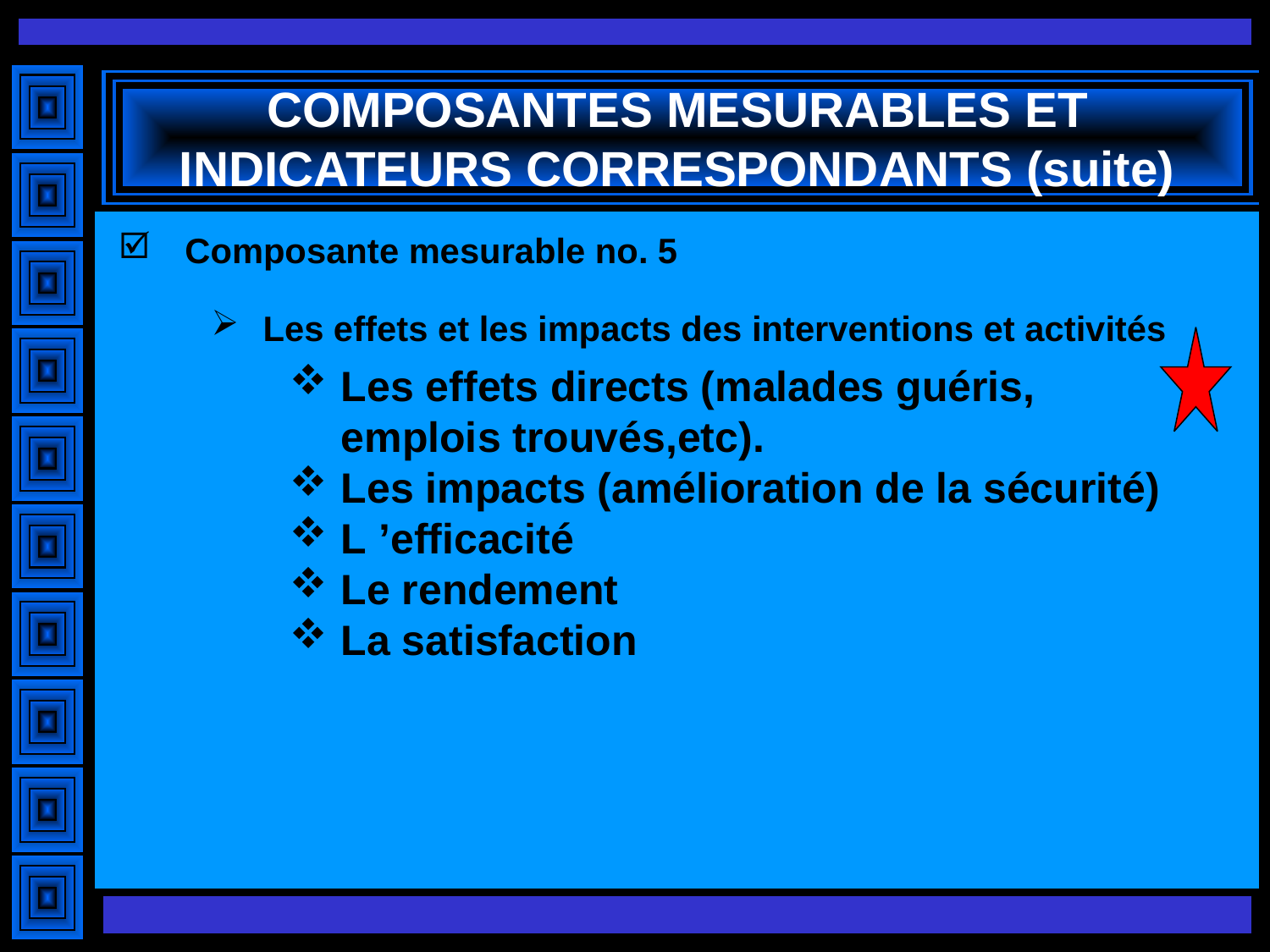

# COMPOSANTES MESURABLES ET INDICATEURS CORRESPONDANTS (suite)
Composante mesurable no. 5
Les effets et les impacts des interventions et activités
Les effets directs (malades guéris, emplois trouvés,etc).
Les impacts (amélioration de la sécurité)
L ’efficacité
Le rendement
La satisfaction